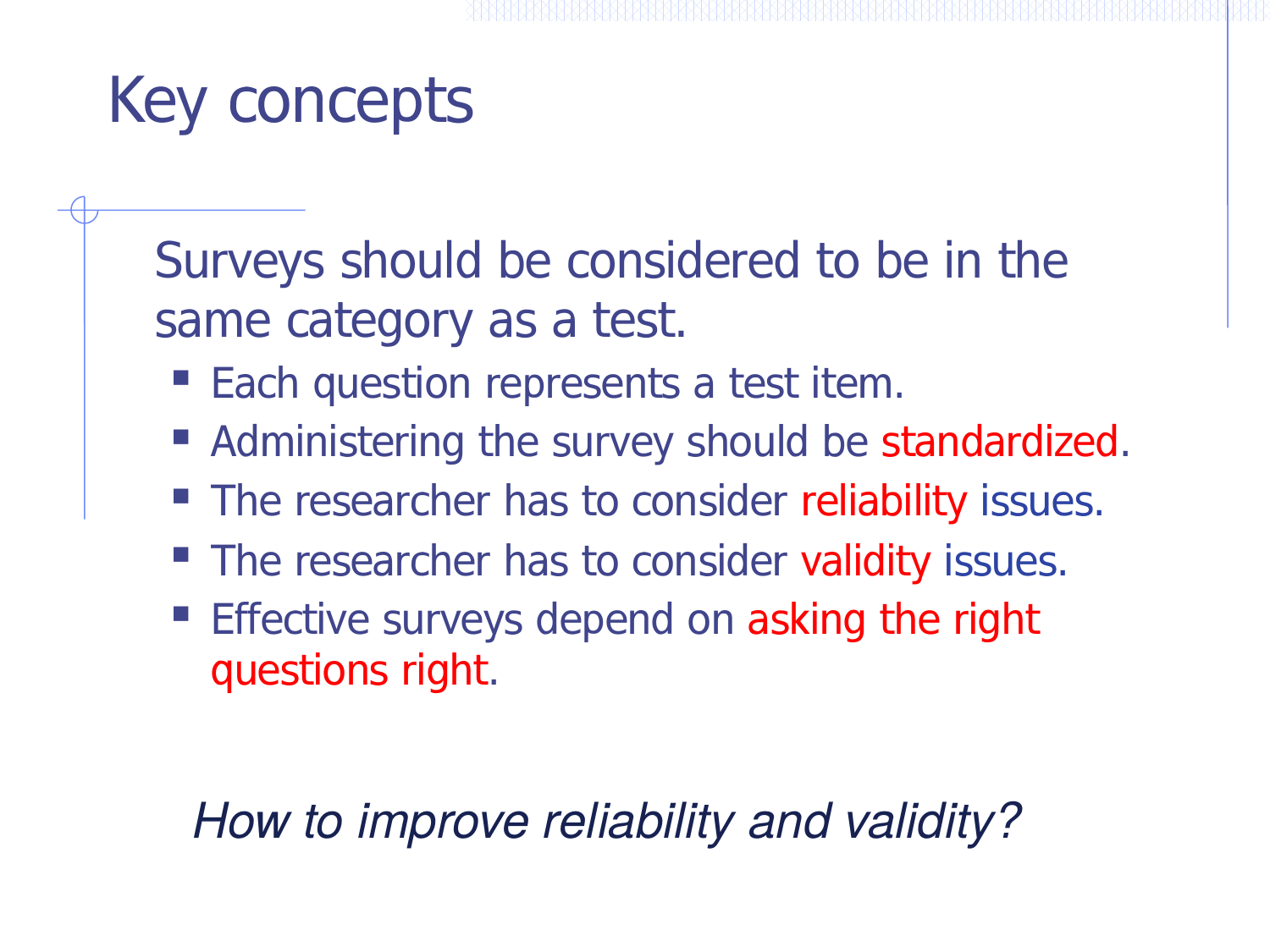

Key concepts
	Surveys should be considered to be in the same category as a test.
Each question represents a test item.
Administering the survey should be standardized.
The researcher has to consider reliability issues.
The researcher has to consider validity issues.
Effective surveys depend on asking the right questions right.
How to improve reliability and validity?